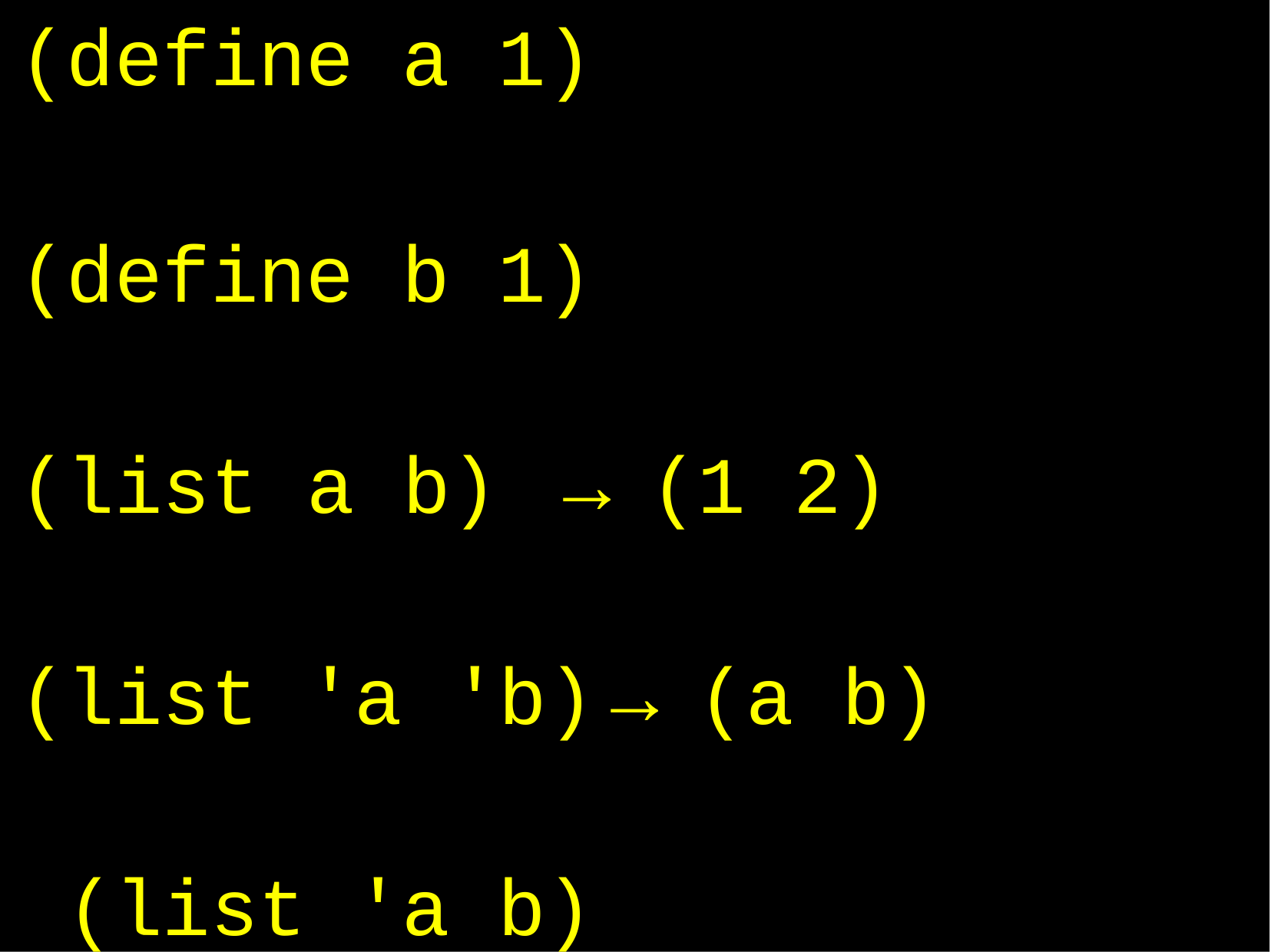

(define a 1)

(define b 1)
(list a b) → (1 2)  (list 'a 'b)→ (a b)  (list 'a b)